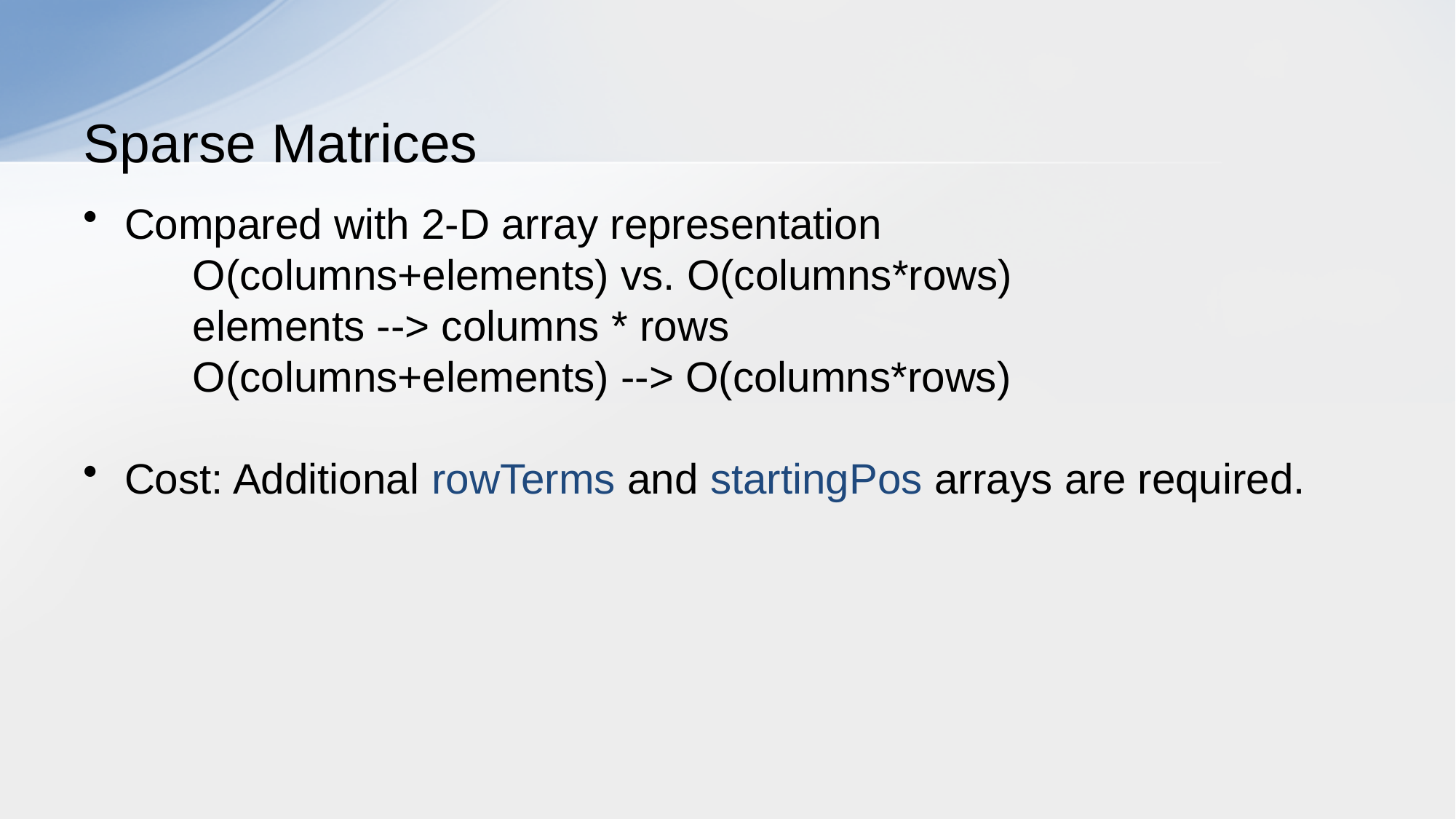

# Sparse Matrices
Compared with 2-D array representation
	O(columns+elements) vs. O(columns*rows)
	elements --> columns * rows
	O(columns+elements) --> O(columns*rows)

Cost: Additional rowTerms and startingPos arrays are required.